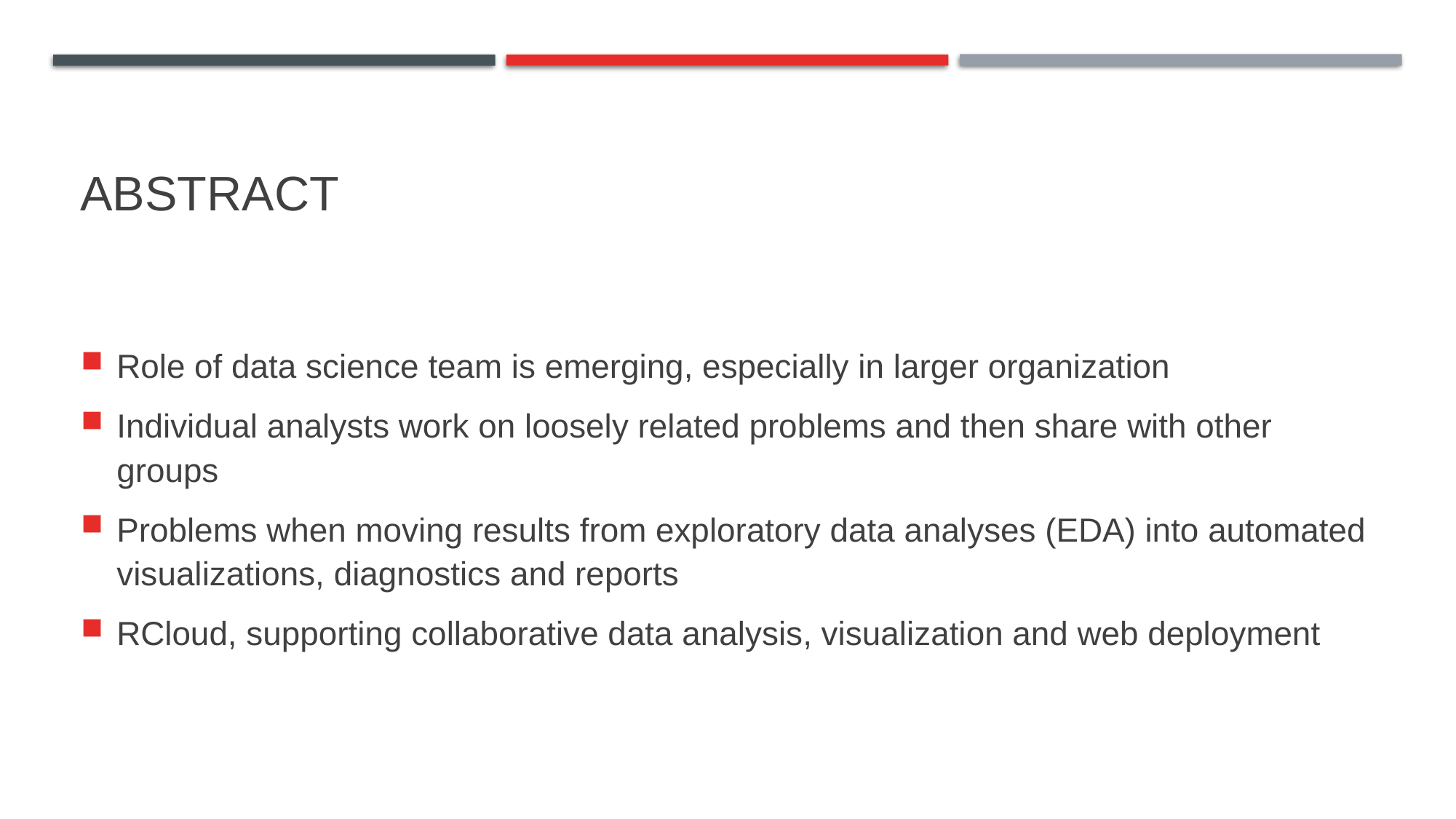

# Abstract
Role of data science team is emerging, especially in larger organization
Individual analysts work on loosely related problems and then share with other groups
Problems when moving results from exploratory data analyses (EDA) into automated visualizations, diagnostics and reports
RCloud, supporting collaborative data analysis, visualization and web deployment